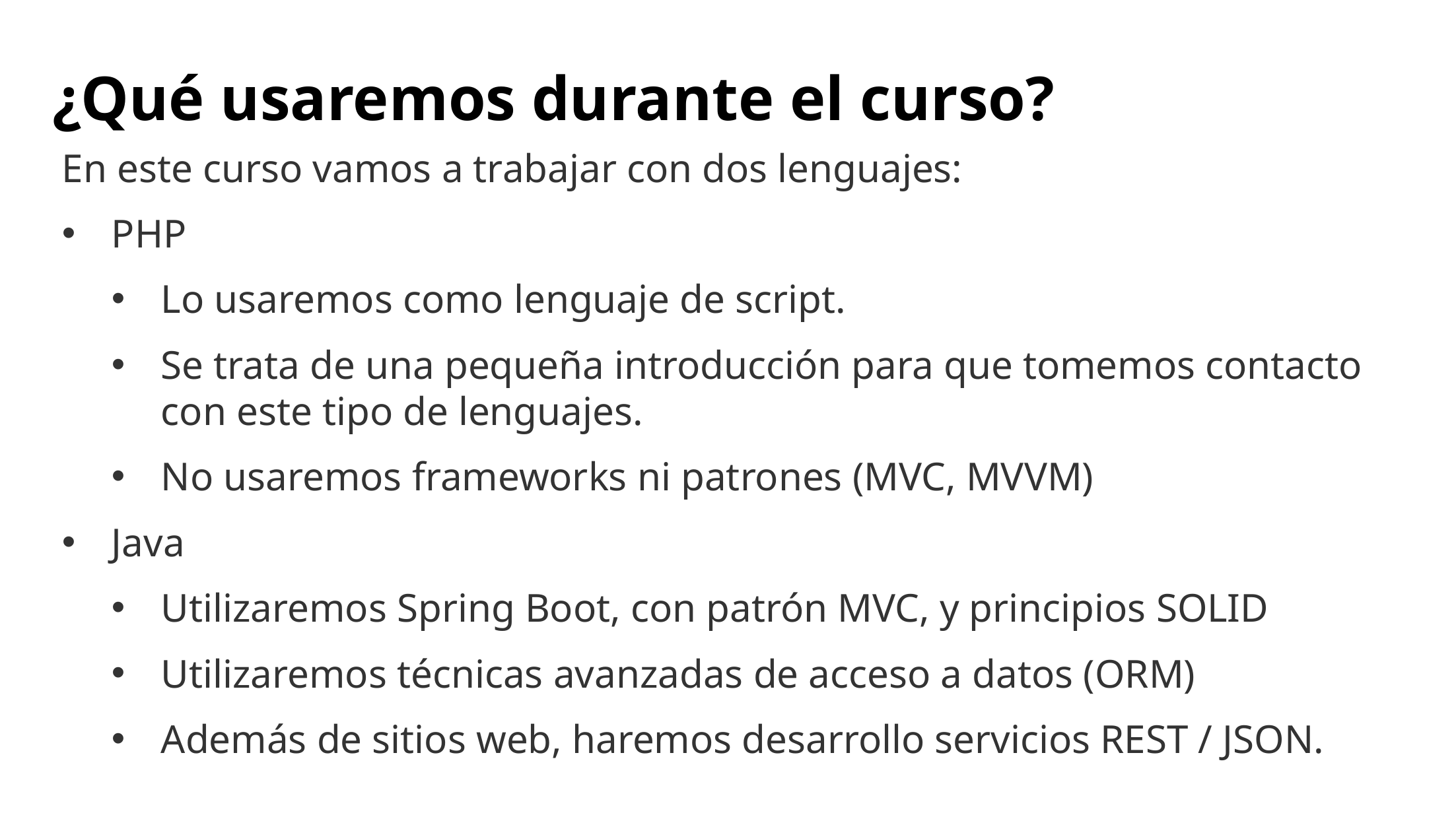

# ¿Qué usaremos durante el curso?
En este curso vamos a trabajar con dos lenguajes:
PHP
Lo usaremos como lenguaje de script.
Se trata de una pequeña introducción para que tomemos contacto con este tipo de lenguajes.
No usaremos frameworks ni patrones (MVC, MVVM)
Java
Utilizaremos Spring Boot, con patrón MVC, y principios SOLID
Utilizaremos técnicas avanzadas de acceso a datos (ORM)
Además de sitios web, haremos desarrollo servicios REST / JSON.